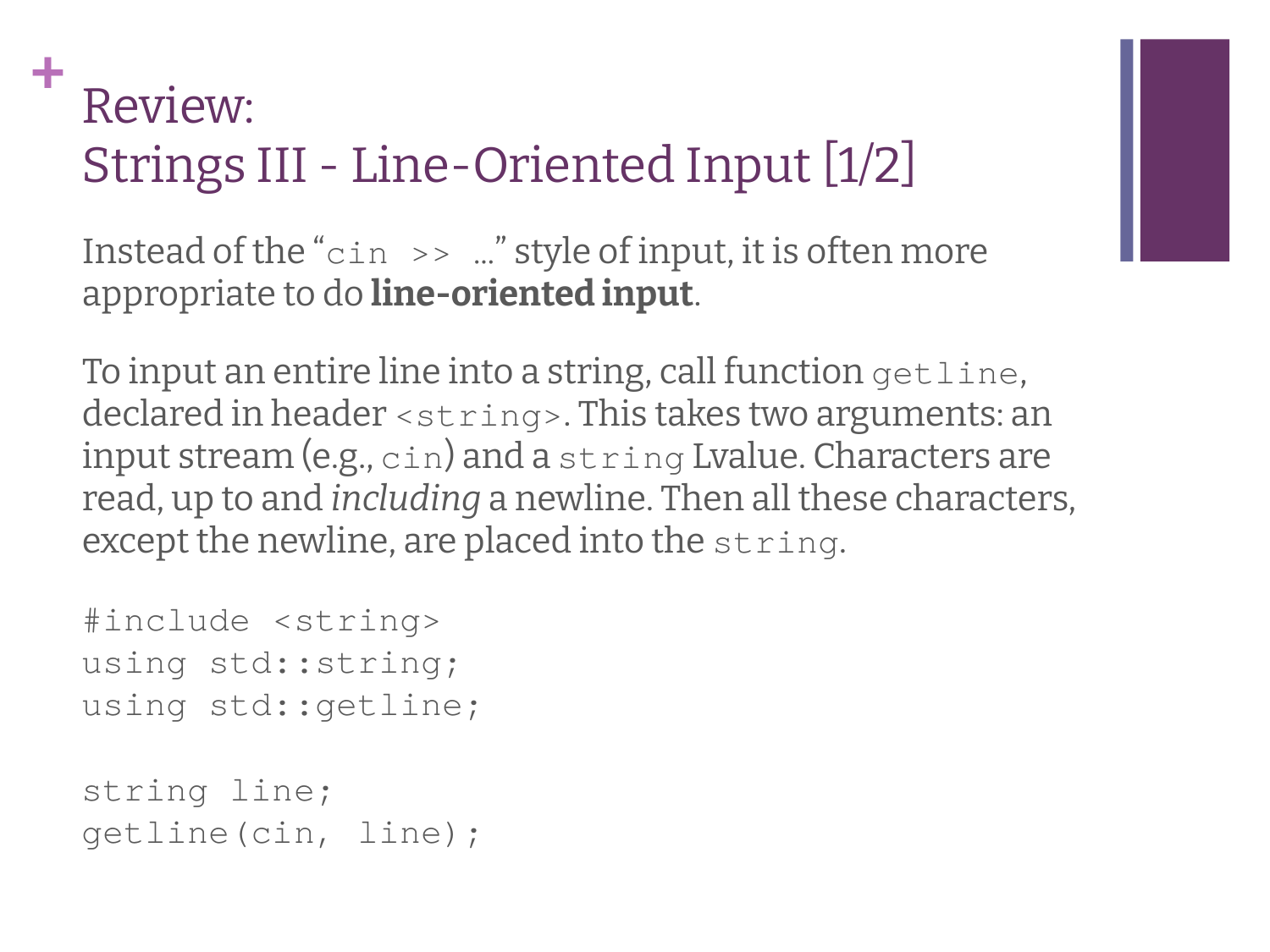

# Review: Strings III - Line-Oriented Input [1/2]
Instead of the “cin >> …” style of input, it is often more appropriate to do line-oriented input.
To input an entire line into a string, call function getline, declared in header <string>. This takes two arguments: an input stream (e.g., cin) and a string Lvalue. Characters are read, up to and including a newline. Then all these characters, except the newline, are placed into the string.
#include <string>
using std::string;
using std::getline;
string line;
getline(cin, line);